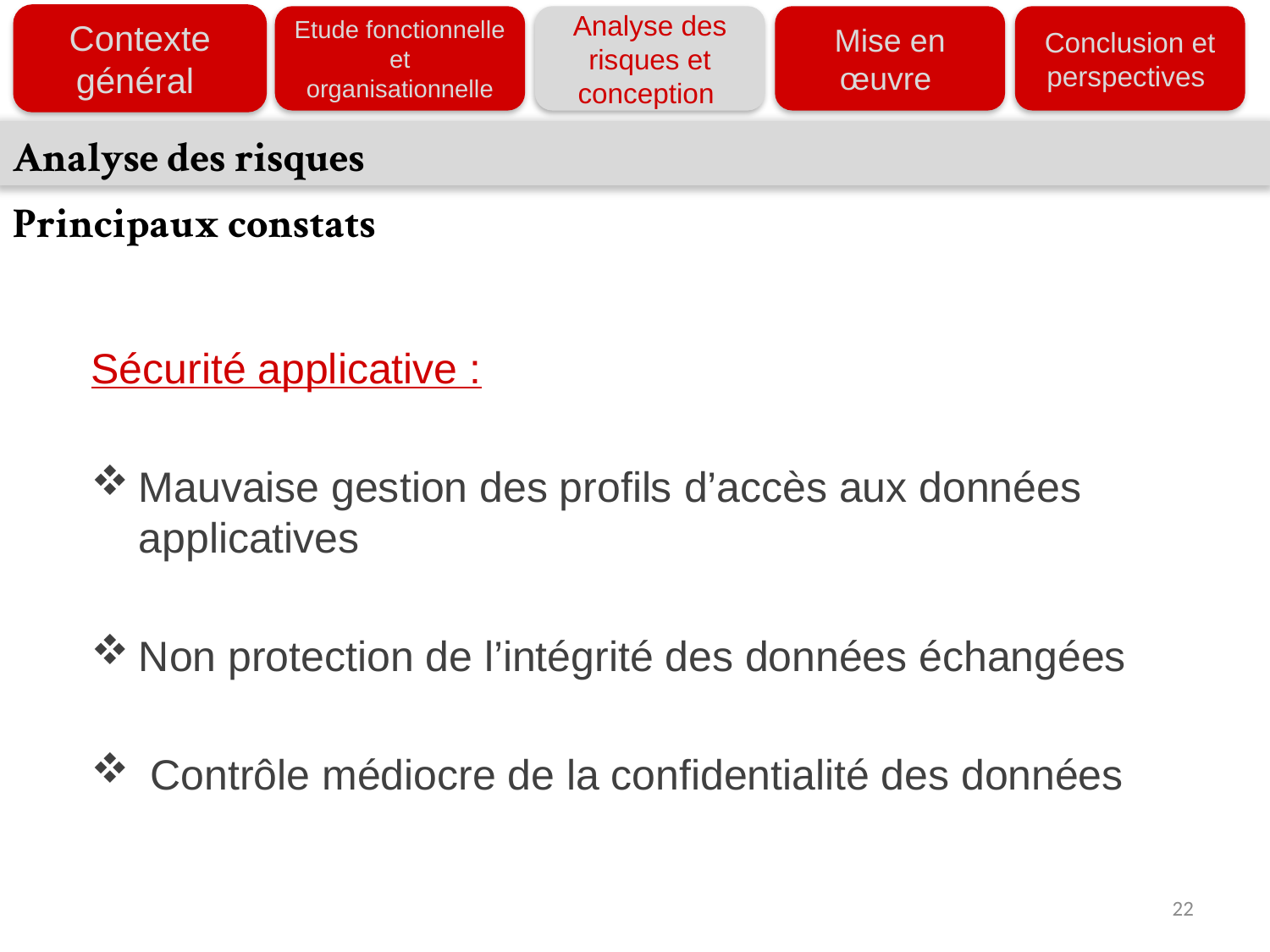

Analyse des risques et conception
Contexte général
Etude fonctionnelle et organisationnelle
Mise en œuvre
Conclusion et perspectives

Analyse des risques
Principaux constats

Sécurité applicative :

Mauvaise gestion des profils d’accès aux données applicatives

Non protection de l’intégrité des données échangées

 Contrôle médiocre de la confidentialité des données
22